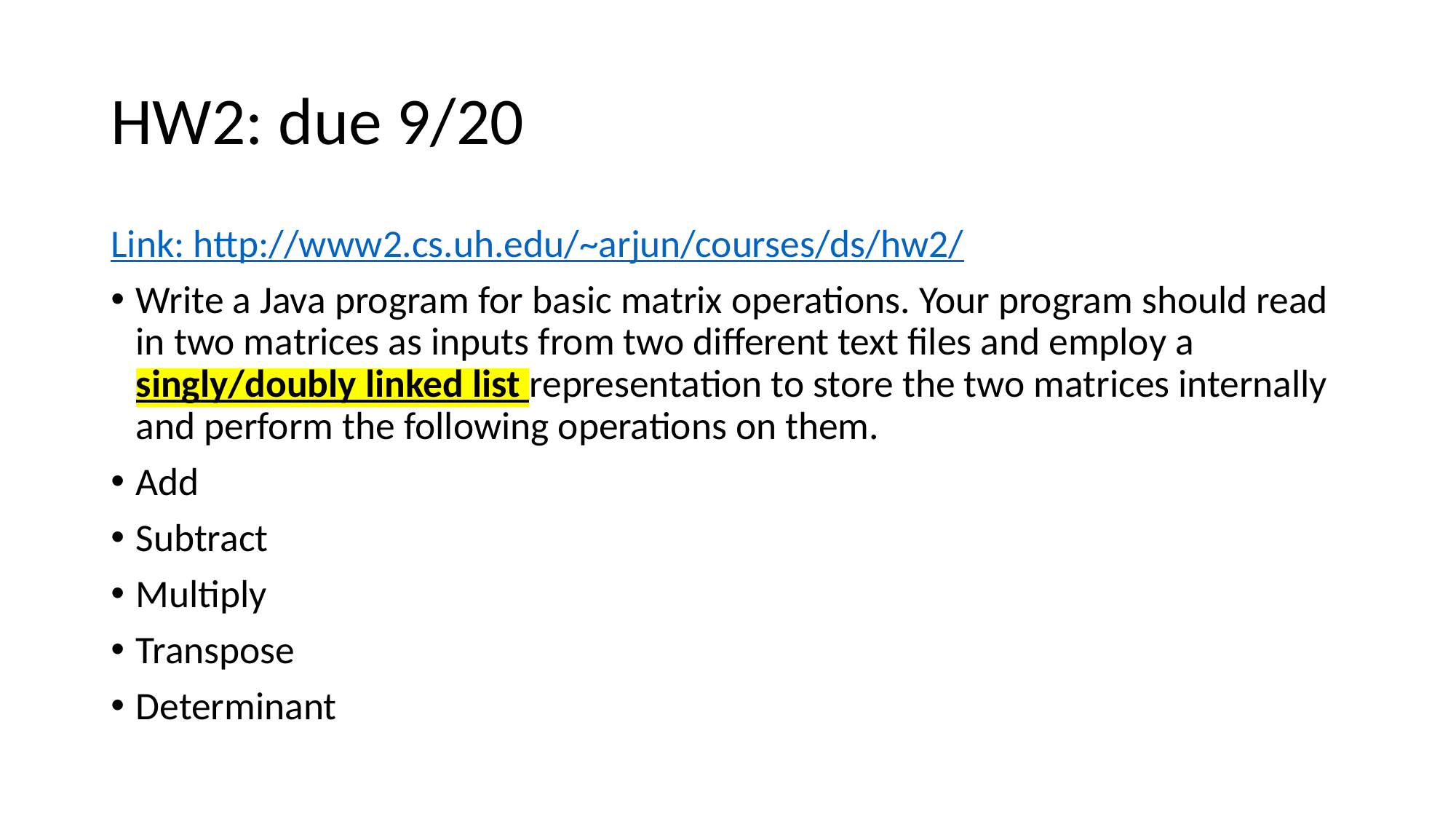

# HW2: due 9/20
Link: http://www2.cs.uh.edu/~arjun/courses/ds/hw2/
Write a Java program for basic matrix operations. Your program should read in two matrices as inputs from two different text files and employ a singly/doubly linked list representation to store the two matrices internally and perform the following operations on them.
Add
Subtract
Multiply
Transpose
Determinant